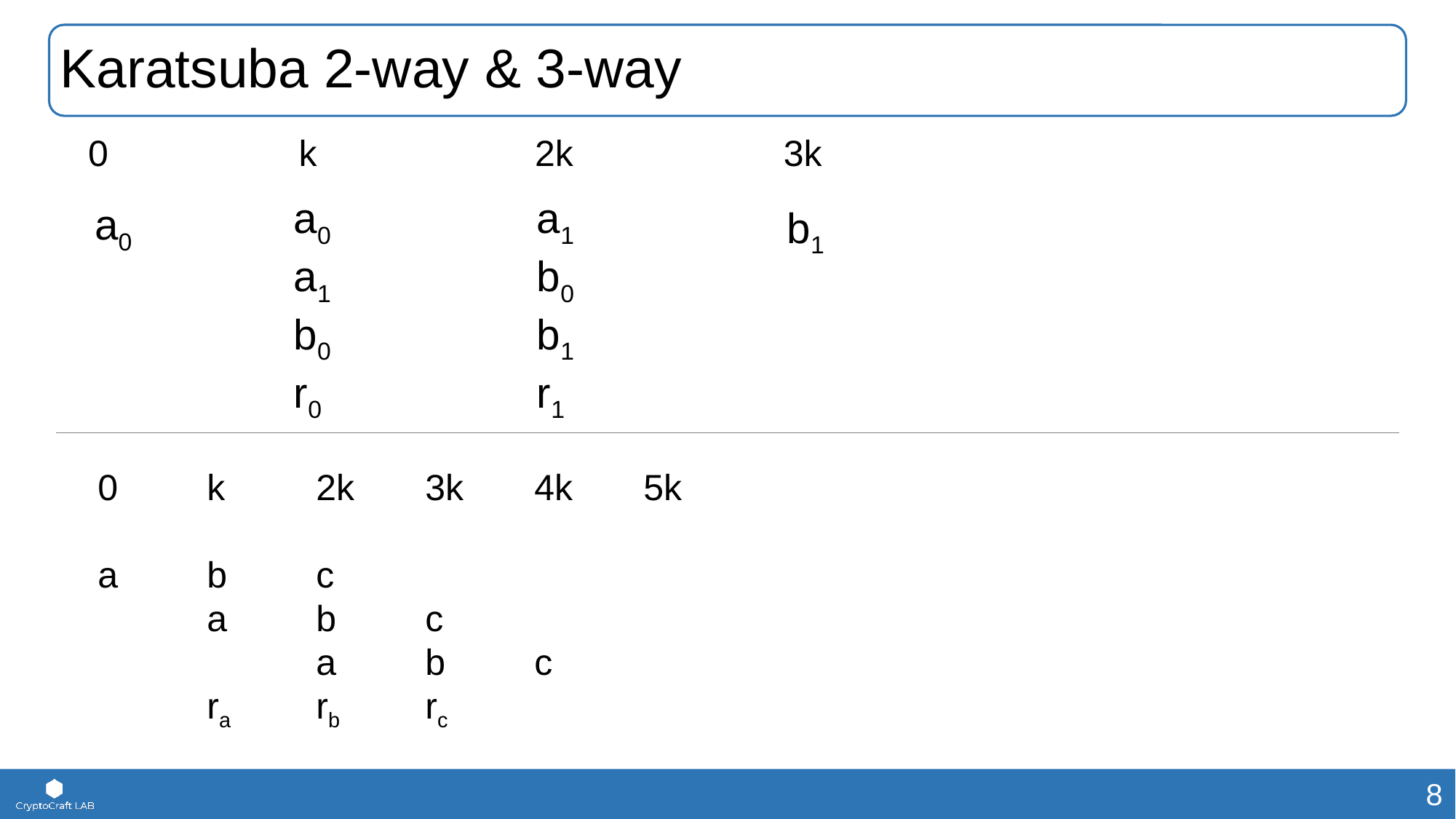

# Karatsuba 2-way & 3-way
0	          k		 2k		    3k
a1
b0
b1
r1
a0
a1
b0
r0
a0
b1
0	k	2k	3k	4k	5k

a	b	c
	a	b	c
		a	b	c
	ra	rb	rc